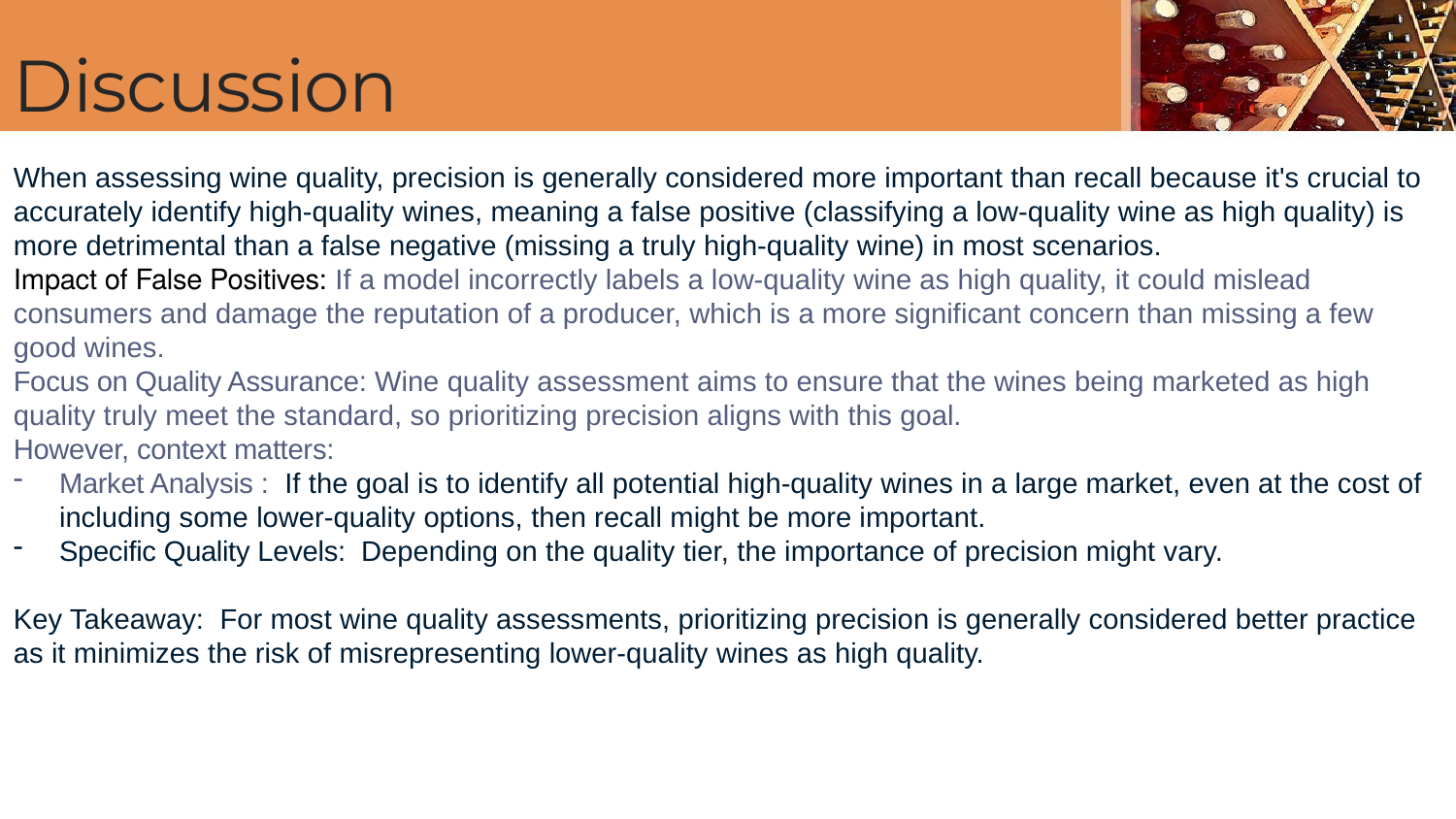

Discussion
When assessing wine quality, precision is generally considered more important than recall because it's crucial to accurately identify high-quality wines, meaning a false positive (classifying a low-quality wine as high quality) is more detrimental than a false negative (missing a truly high-quality wine) in most scenarios.
Impact of False Positives: If a model incorrectly labels a low-quality wine as high quality, it could mislead consumers and damage the reputation of a producer, which is a more significant concern than missing a few good wines.
Focus on Quality Assurance: Wine quality assessment aims to ensure that the wines being marketed as high quality truly meet the standard, so prioritizing precision aligns with this goal.
However, context matters:
Market Analysis :  If the goal is to identify all potential high-quality wines in a large market, even at the cost of including some lower-quality options, then recall might be more important.
Specific Quality Levels:  Depending on the quality tier, the importance of precision might vary.

Key Takeaway:  For most wine quality assessments, prioritizing precision is generally considered better practice as it minimizes the risk of misrepresenting lower-quality wines as high quality.